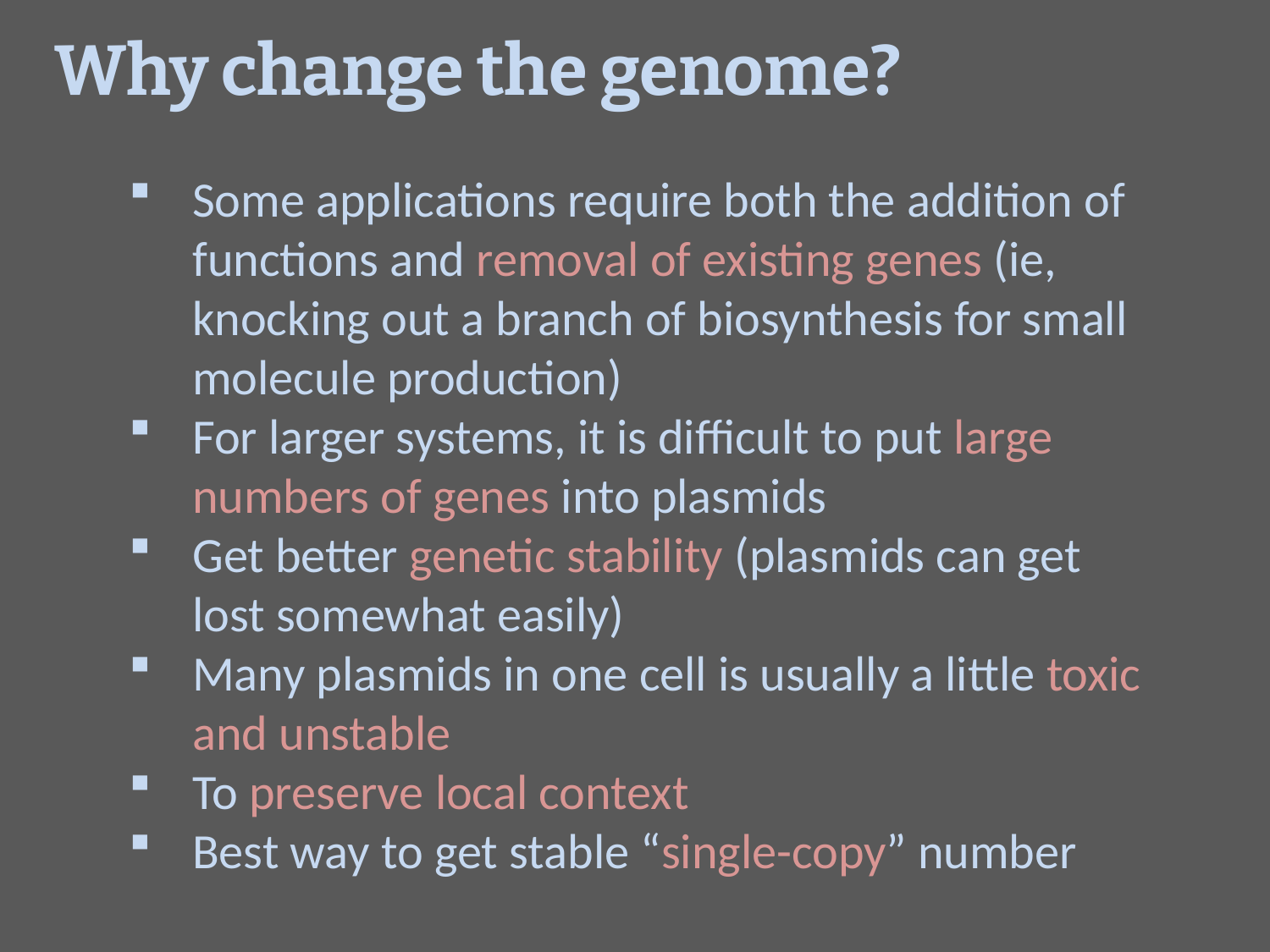

Why change the genome?
Some applications require both the addition of functions and removal of existing genes (ie, knocking out a branch of biosynthesis for small molecule production)
For larger systems, it is difficult to put large numbers of genes into plasmids
Get better genetic stability (plasmids can get lost somewhat easily)
Many plasmids in one cell is usually a little toxic and unstable
To preserve local context
Best way to get stable “single-copy” number